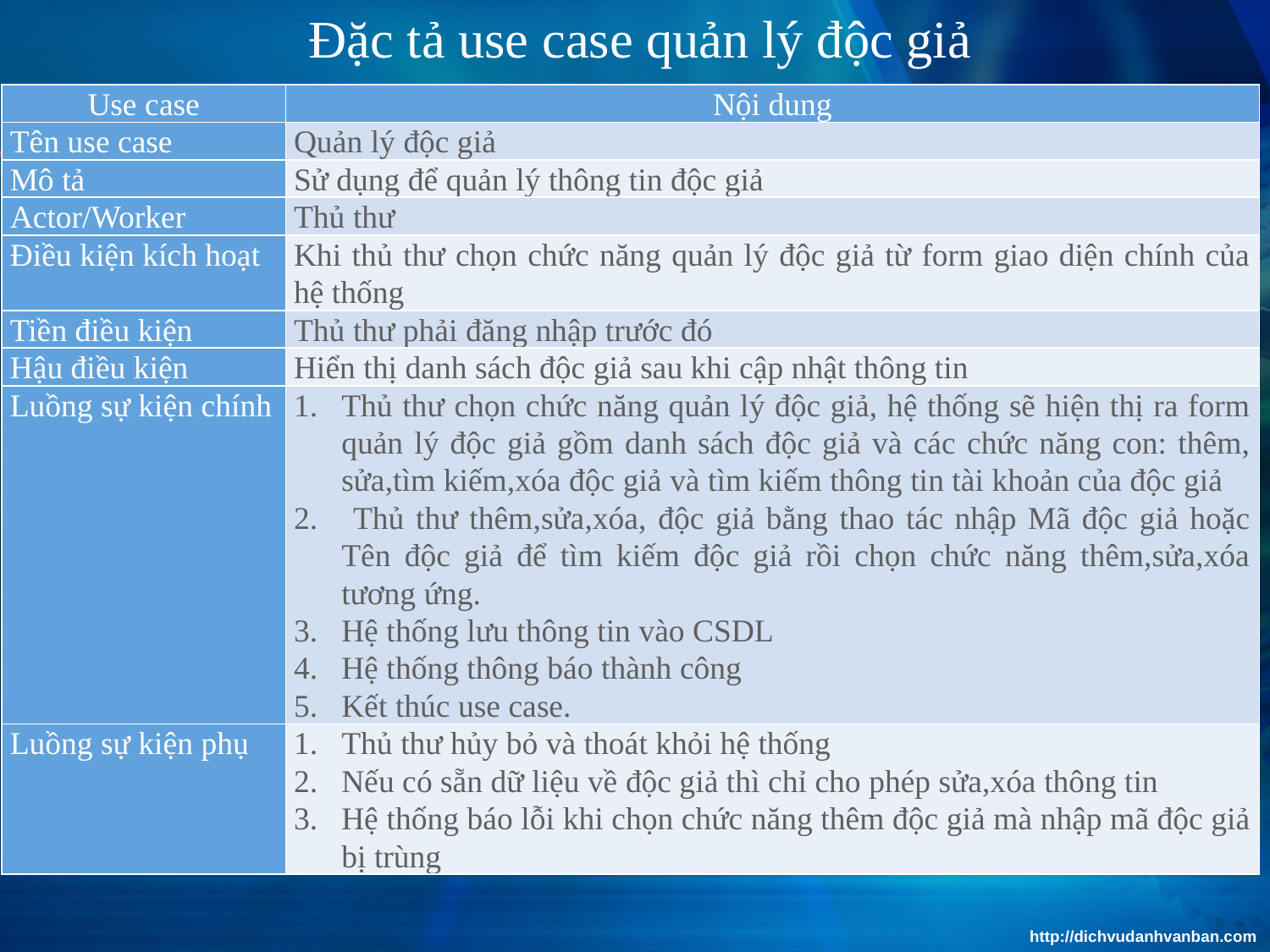

# Đặc tả use case quản lý độc giả
| Use case | Nội dung |
| --- | --- |
| Tên use case | Quản lý độc giả |
| Mô tả | Sử dụng để quản lý thông tin độc giả |
| Actor/Worker | Thủ thư |
| Điều kiện kích hoạt | Khi thủ thư chọn chức năng quản lý độc giả từ form giao diện chính của hệ thống |
| Tiền điều kiện | Thủ thư phải đăng nhập trước đó |
| Hậu điều kiện | Hiển thị danh sách độc giả sau khi cập nhật thông tin |
| Luồng sự kiện chính | Thủ thư chọn chức năng quản lý độc giả, hệ thống sẽ hiện thị ra form quản lý độc giả gồm danh sách độc giả và các chức năng con: thêm, sửa,tìm kiếm,xóa độc giả và tìm kiếm thông tin tài khoản của độc giả Thủ thư thêm,sửa,xóa, độc giả bằng thao tác nhập Mã độc giả hoặc Tên độc giả để tìm kiếm độc giả rồi chọn chức năng thêm,sửa,xóa tương ứng. Hệ thống lưu thông tin vào CSDL Hệ thống thông báo thành công Kết thúc use case. |
| Luồng sự kiện phụ | Thủ thư hủy bỏ và thoát khỏi hệ thống Nếu có sẵn dữ liệu về độc giả thì chỉ cho phép sửa,xóa thông tin Hệ thống báo lỗi khi chọn chức năng thêm độc giả mà nhập mã độc giả bị trùng |